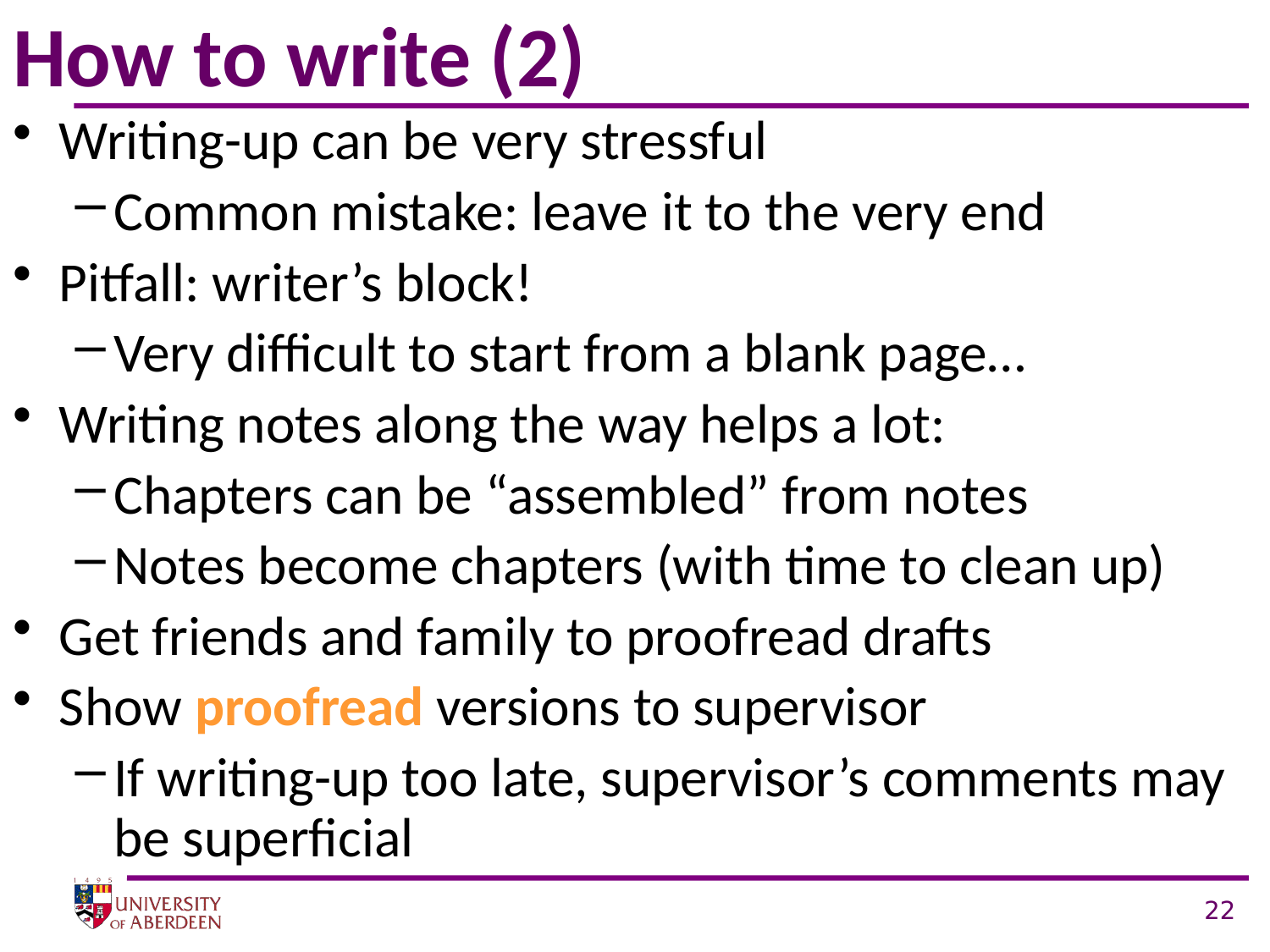

# How to write (2)
Writing-up can be very stressful
Common mistake: leave it to the very end
Pitfall: writer’s block!
Very difficult to start from a blank page…
Writing notes along the way helps a lot:
Chapters can be “assembled” from notes
Notes become chapters (with time to clean up)
Get friends and family to proofread drafts
Show proofread versions to supervisor
If writing-up too late, supervisor’s comments may be superficial
22